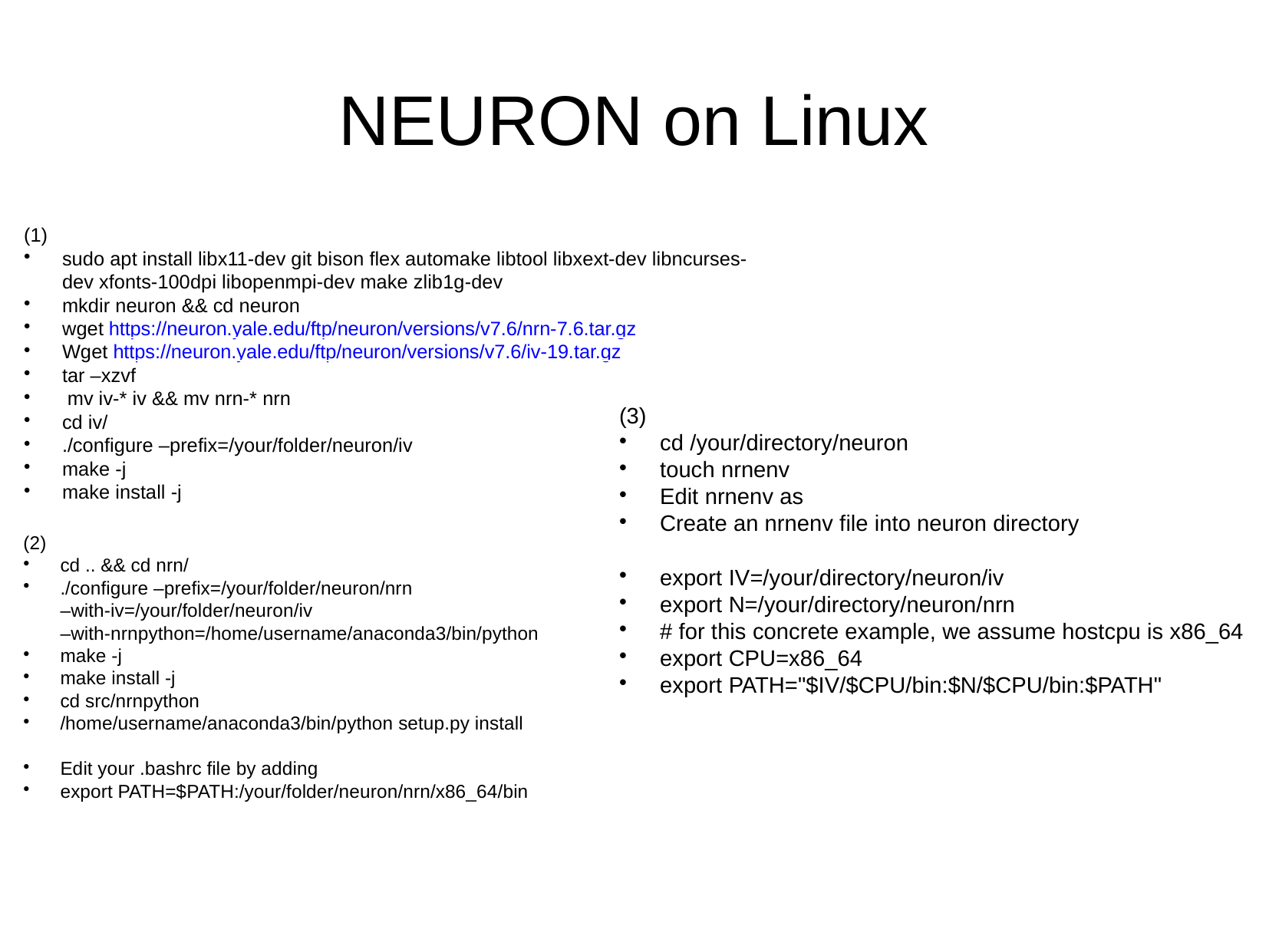

NEURON on Linux
(1)
sudo apt install libx11-dev git bison flex automake libtool libxext-dev libncurses-dev xfonts-100dpi libopenmpi-dev make zlib1g-dev
mkdir neuron && cd neuron
wget https://neuron.yale.edu/ftp/neuron/versions/v7.6/nrn-7.6.tar.gz
Wget https://neuron.yale.edu/ftp/neuron/versions/v7.6/iv-19.tar.gz
tar –xzvf
 mv iv-* iv && mv nrn-* nrn
cd iv/
./configure –prefix=/your/folder/neuron/iv
make -j
make install -j
(3)
cd /your/directory/neuron
touch nrnenv
Edit nrnenv as
Create an nrnenv file into neuron directory

export IV=/your/directory/neuron/iv
export N=/your/directory/neuron/nrn
# for this concrete example, we assume hostcpu is x86_64
export CPU=x86_64
export PATH="$IV/$CPU/bin:$N/$CPU/bin:$PATH"
(2)
cd .. && cd nrn/
./configure –prefix=/your/folder/neuron/nrn –with-iv=/your/folder/neuron/iv –with-nrnpython=/home/username/anaconda3/bin/python
make -j
make install -j
cd src/nrnpython
/home/username/anaconda3/bin/python setup.py install

Edit your .bashrc file by adding
export PATH=$PATH:/your/folder/neuron/nrn/x86_64/bin